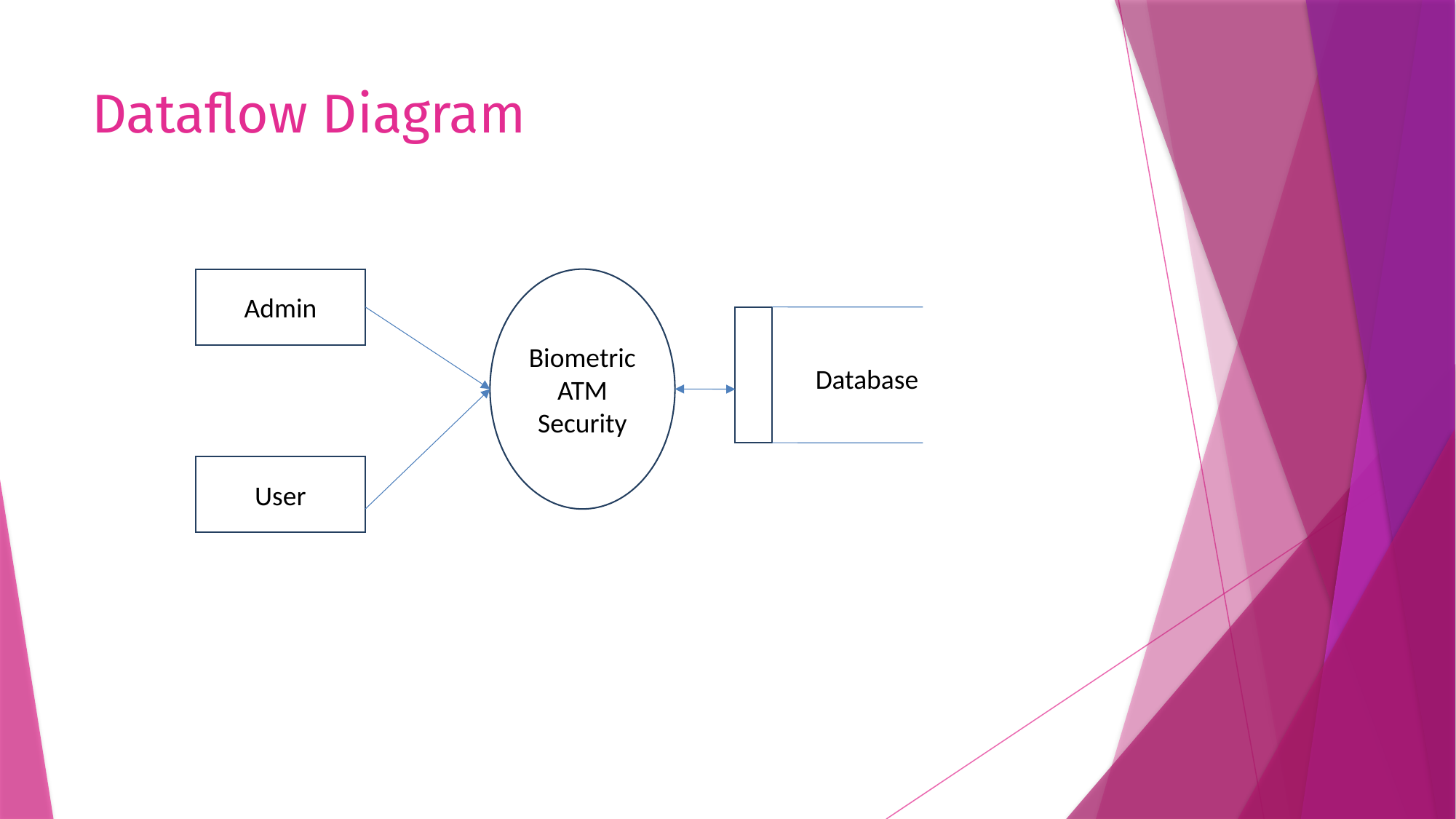

# Dataflow Diagram
Admin
Biometric ATM Security

Database

User